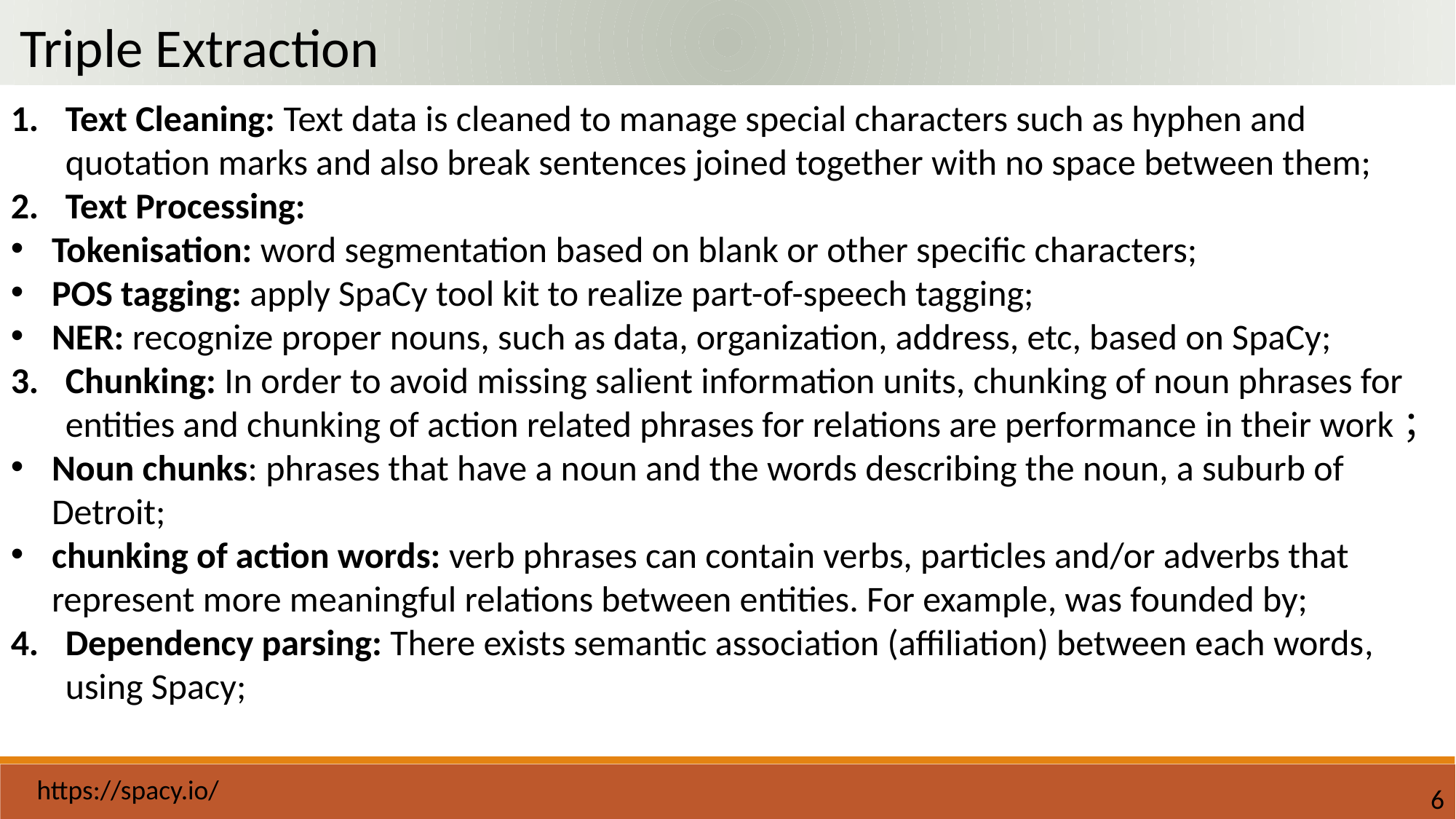

Triple Extraction
Text Cleaning: Text data is cleaned to manage special characters such as hyphen and quotation marks and also break sentences joined together with no space between them;
Text Processing:
Tokenisation: word segmentation based on blank or other specific characters;
POS tagging: apply SpaCy tool kit to realize part-of-speech tagging;
NER: recognize proper nouns, such as data, organization, address, etc, based on SpaCy;
Chunking: In order to avoid missing salient information units, chunking of noun phrases for entities and chunking of action related phrases for relations are performance in their work；
Noun chunks: phrases that have a noun and the words describing the noun, a suburb of Detroit;
chunking of action words: verb phrases can contain verbs, particles and/or adverbs that represent more meaningful relations between entities. For example, was founded by;
Dependency parsing: There exists semantic association (affiliation) between each words, using Spacy;
https://spacy.io/
6